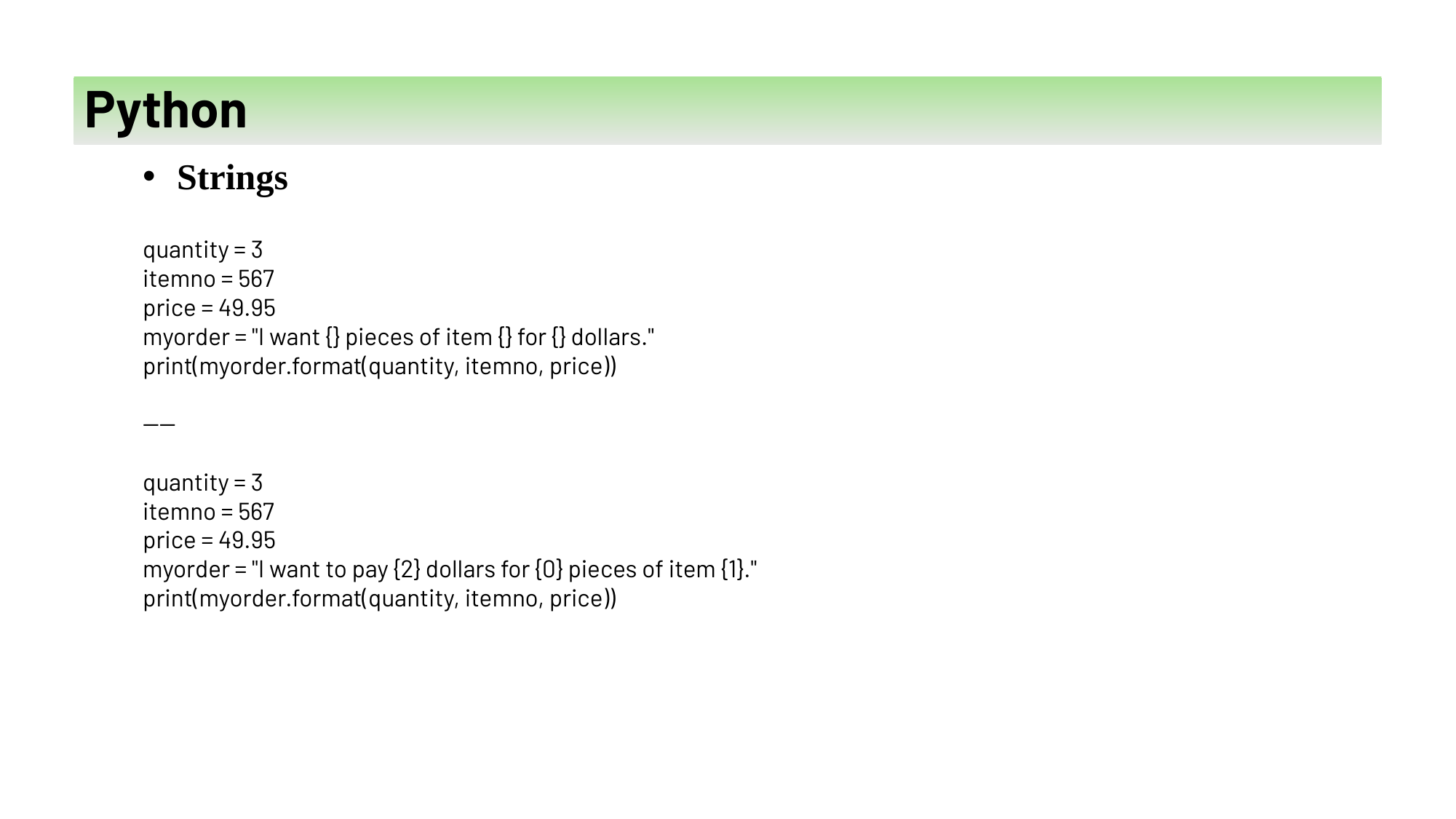

Python
Strings
quantity = 3
itemno = 567
price = 49.95
myorder = "I want {} pieces of item {} for {} dollars."
print(myorder.format(quantity, itemno, price))

----

quantity = 3
itemno = 567
price = 49.95
myorder = "I want to pay {2} dollars for {0} pieces of item {1}."
print(myorder.format(quantity, itemno, price))